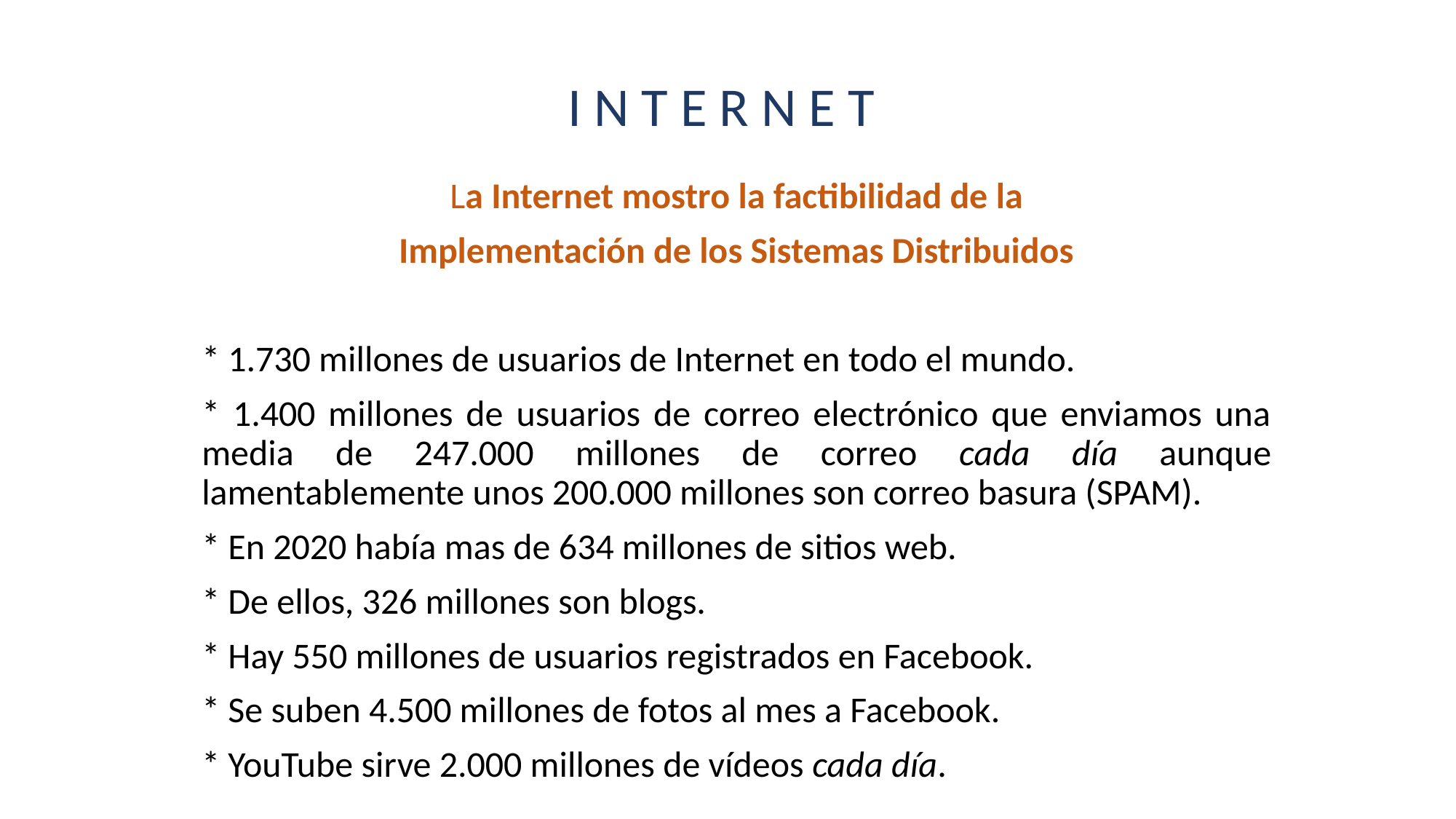

# I N T E R N E T
La Internet mostro la factibilidad de la
Implementación de los Sistemas Distribuidos

* 1.730 millones de usuarios de Internet en todo el mundo.
* 1.400 millones de usuarios de correo electrónico que enviamos una media de 247.000 millones de correo cada día aunque lamentablemente unos 200.000 millones son correo basura (SPAM).
* En 2020 había mas de 634 millones de sitios web.
* De ellos, 326 millones son blogs.
* Hay 550 millones de usuarios registrados en Facebook.
* Se suben 4.500 millones de fotos al mes a Facebook.
* YouTube sirve 2.000 millones de vídeos cada día.